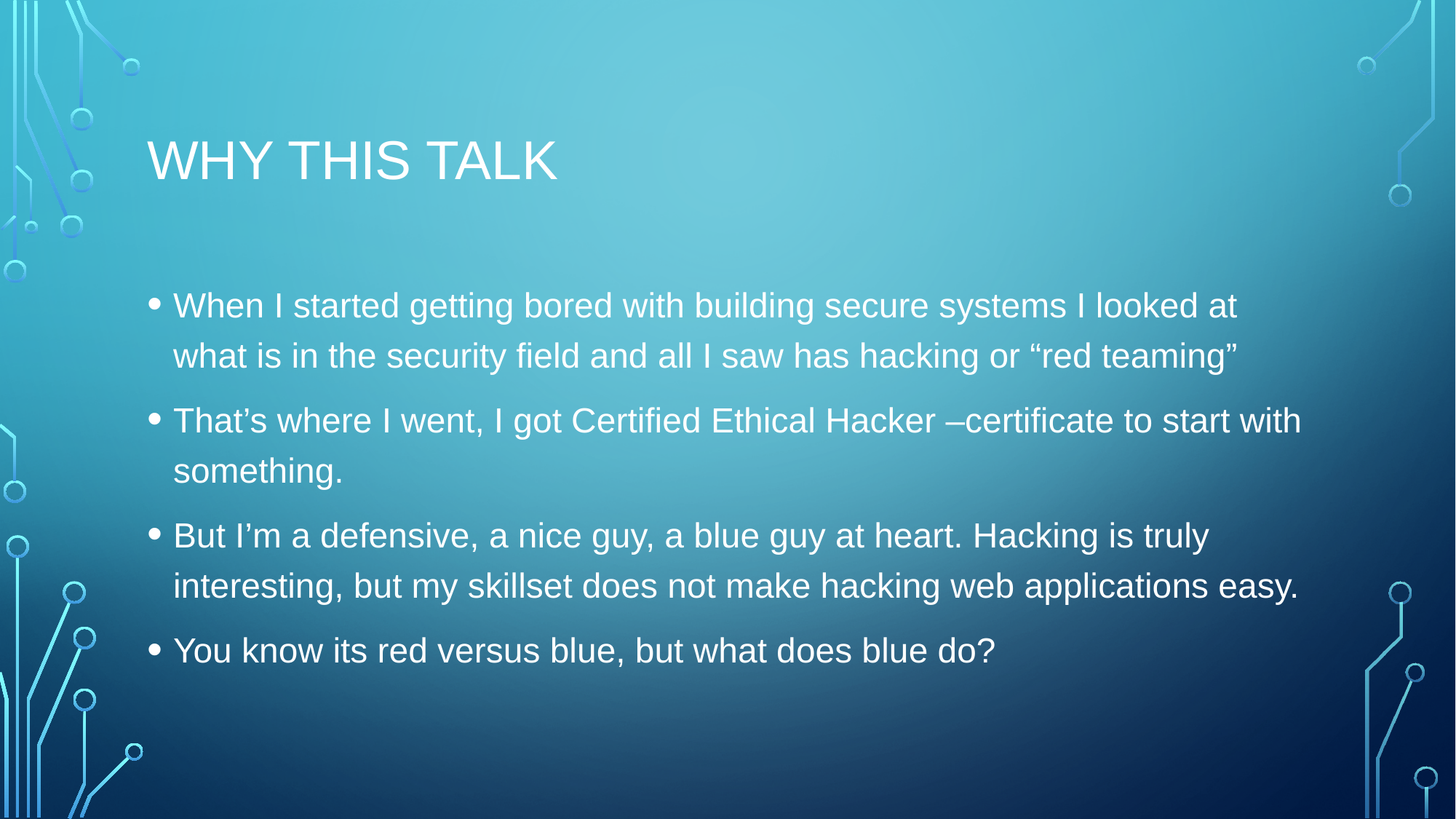

# Why this talk
When I started getting bored with building secure systems I looked at what is in the security field and all I saw has hacking or “red teaming”
That’s where I went, I got Certified Ethical Hacker –certificate to start with something.
But I’m a defensive, a nice guy, a blue guy at heart. Hacking is truly interesting, but my skillset does not make hacking web applications easy.
You know its red versus blue, but what does blue do?